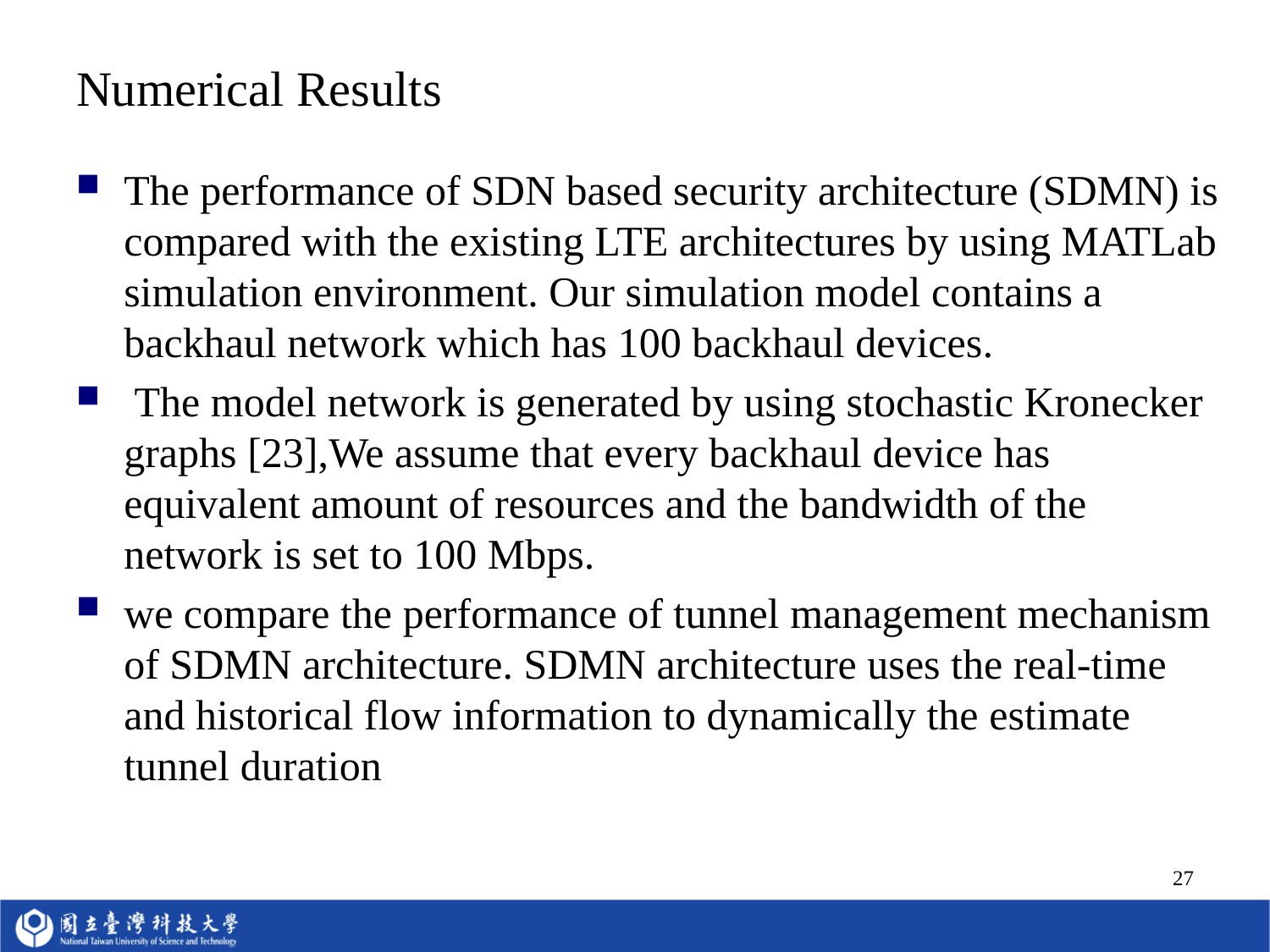

# Numerical Results
The performance of SDN based security architecture (SDMN) is compared with the existing LTE architectures by using MATLab simulation environment. Our simulation model contains a backhaul network which has 100 backhaul devices.
 The model network is generated by using stochastic Kronecker graphs [23],We assume that every backhaul device has equivalent amount of resources and the bandwidth of the network is set to 100 Mbps.
we compare the performance of tunnel management mechanism of SDMN architecture. SDMN architecture uses the real-time and historical flow information to dynamically the estimate tunnel duration
27